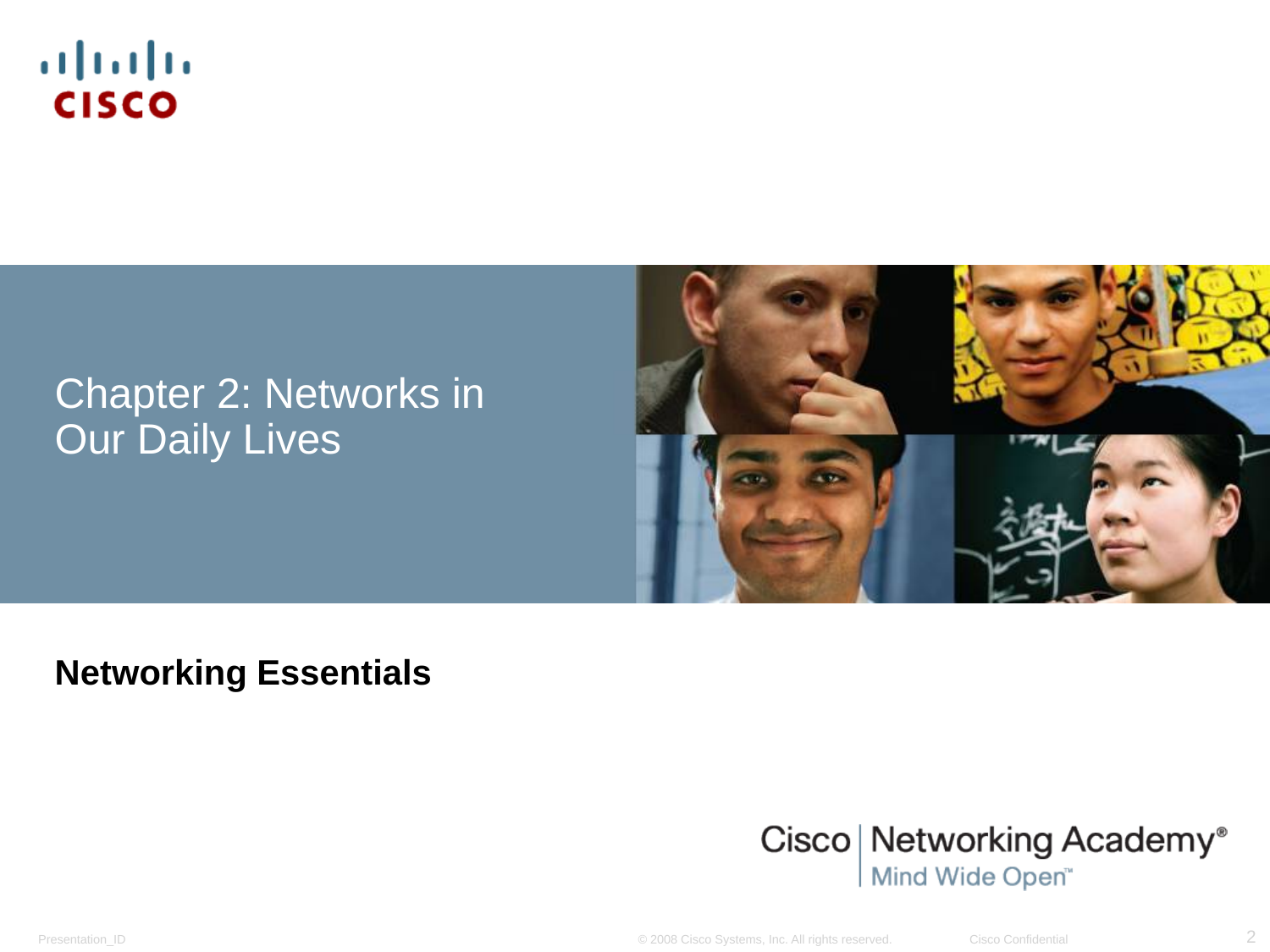

# Chapter 2: Networks in Our Daily Lives
Networking Essentials